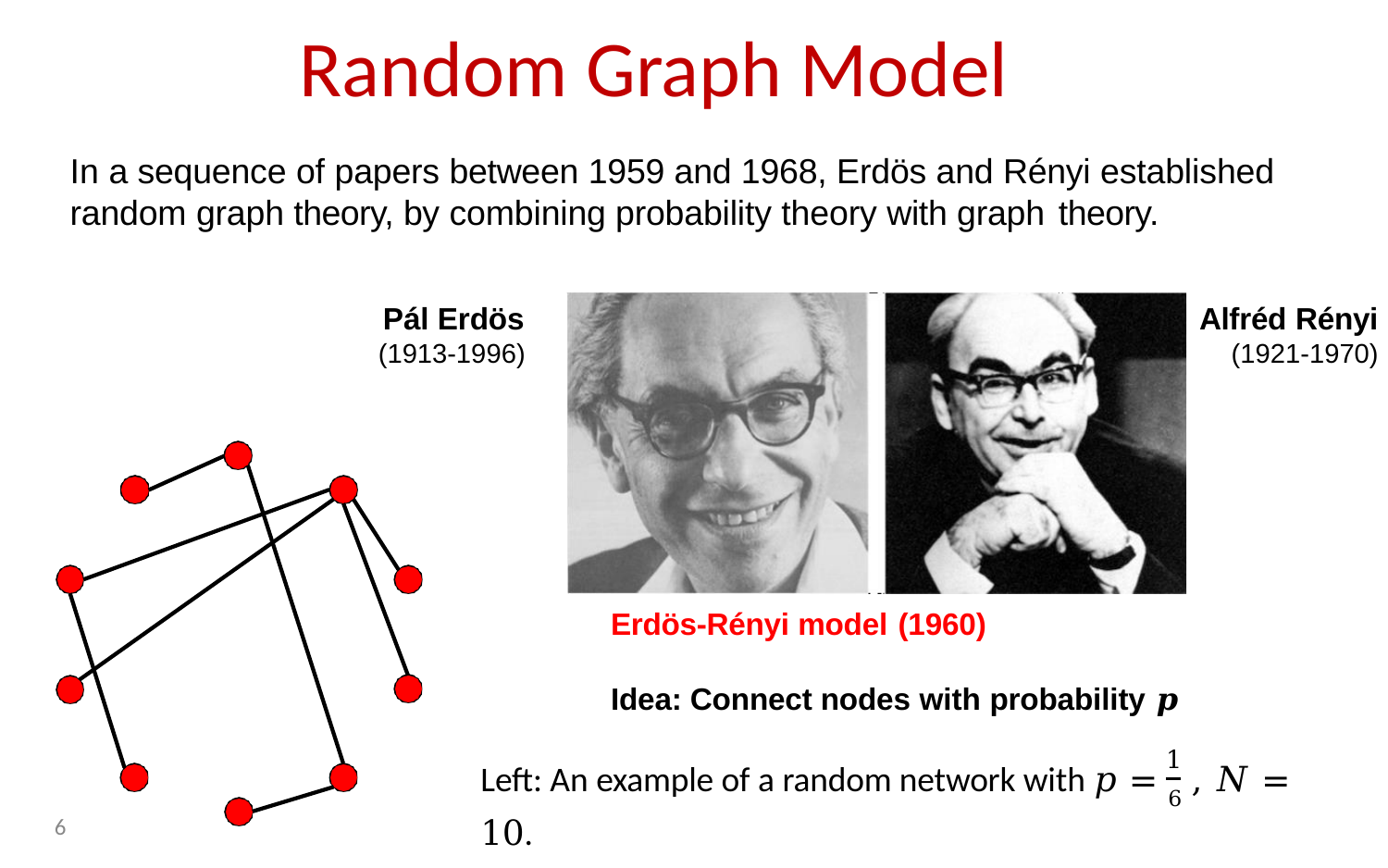

# Random Graph Model
In a sequence of papers between 1959 and 1968, Erdös and Rényi established  random graph theory, by combining probability theory with graph theory.

Alfréd Rényi
(1921-1970)
Pál Erdös
(1913-1996)

Erdös-Rényi model (1960)

Idea: Connect nodes with probability 𝒑

1
Left: An example of a random network with 𝑝 = 6 , 𝑁 = 10.

6